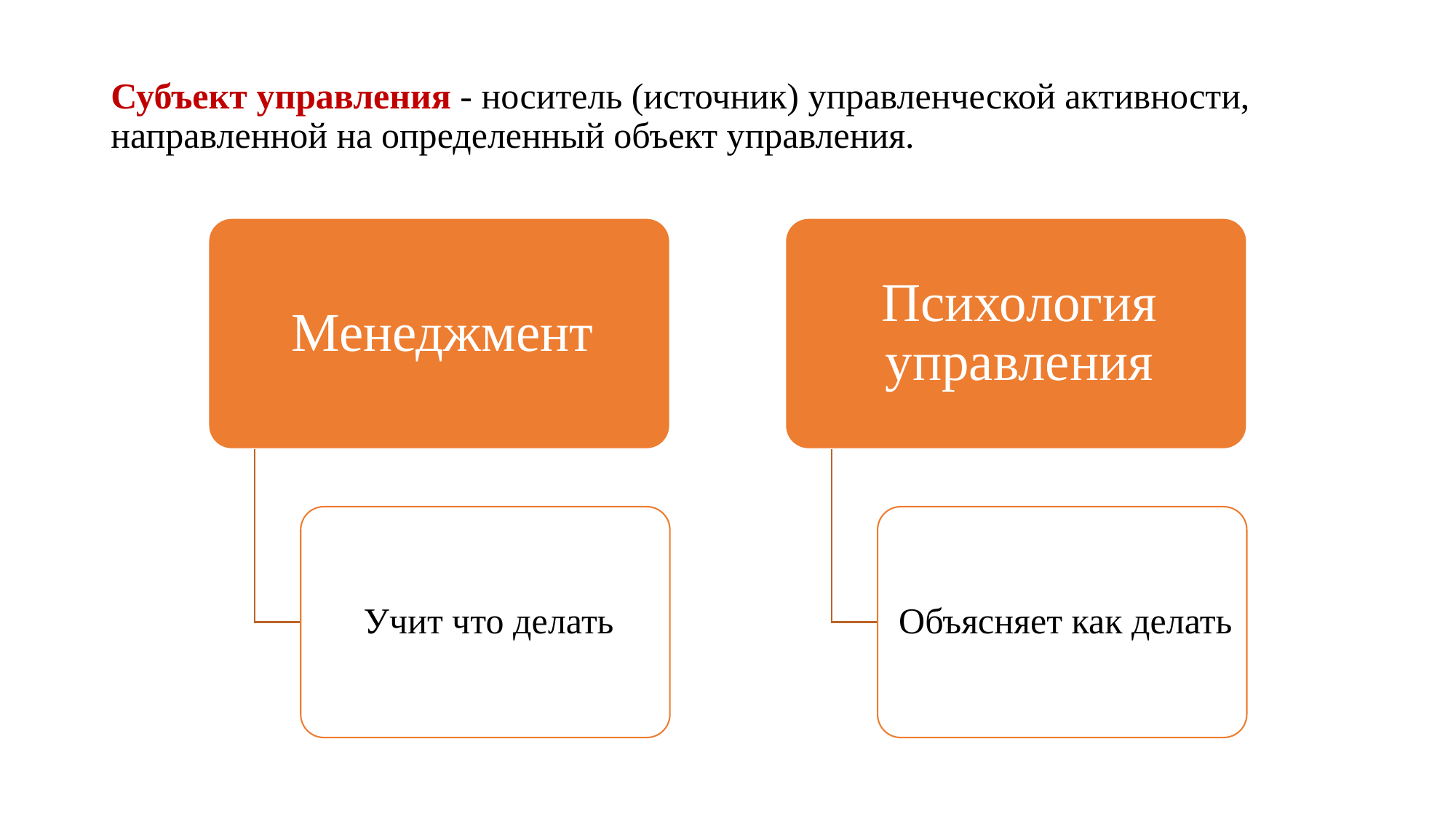

# Субъект управления - носитель (источник) управленческой активности, направленной на определенный объект управления.
Менеджмент
Учит что делать
Психология управления
Объясняет как делать